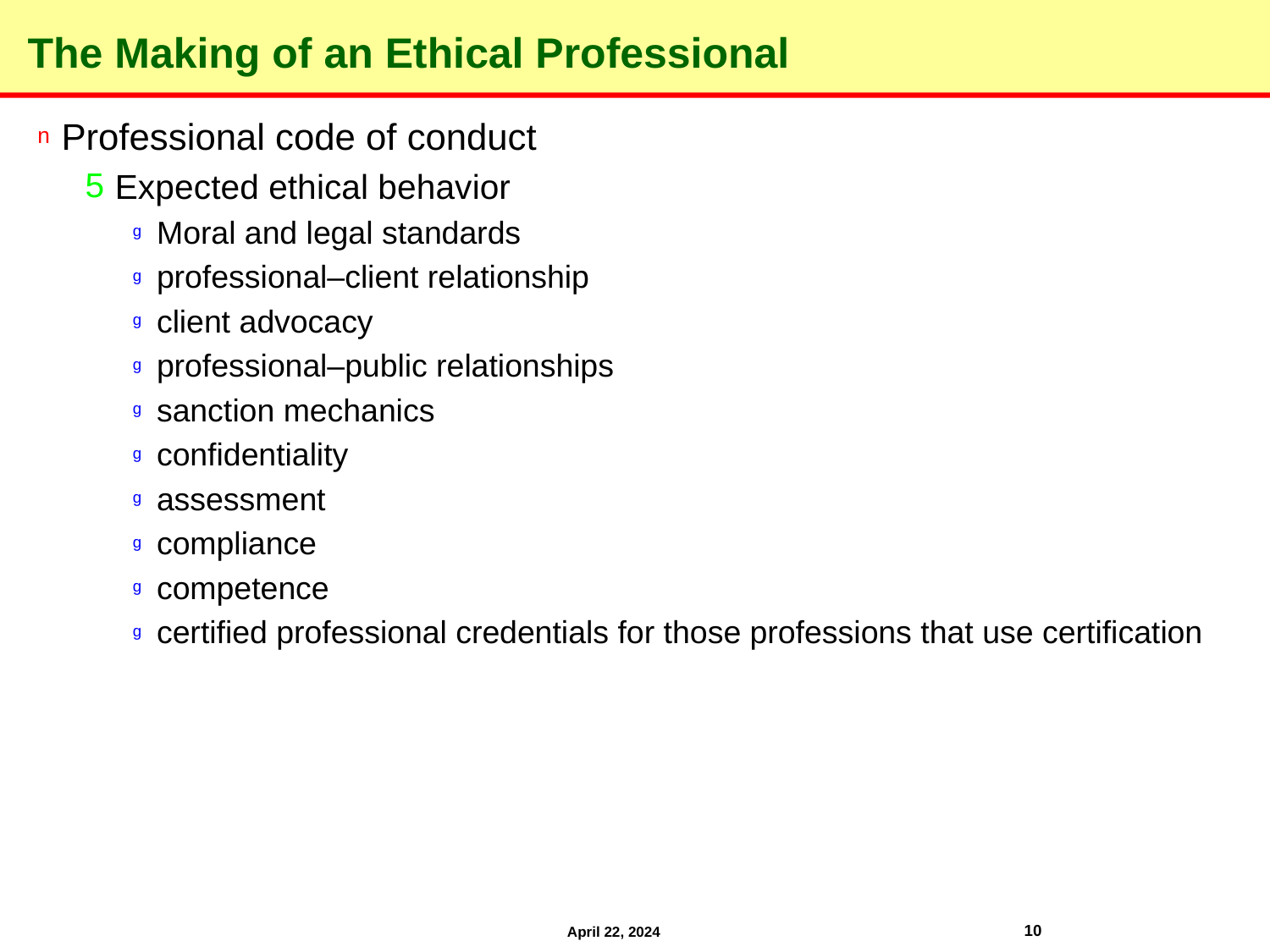

# The Making of an Ethical Professional
Professional code of conduct
Expected ethical behavior
Moral and legal standards
professional–client relationship
client advocacy
professional–public relationships
sanction mechanics
confidentiality
assessment
compliance
competence
certified professional credentials for those professions that use certification